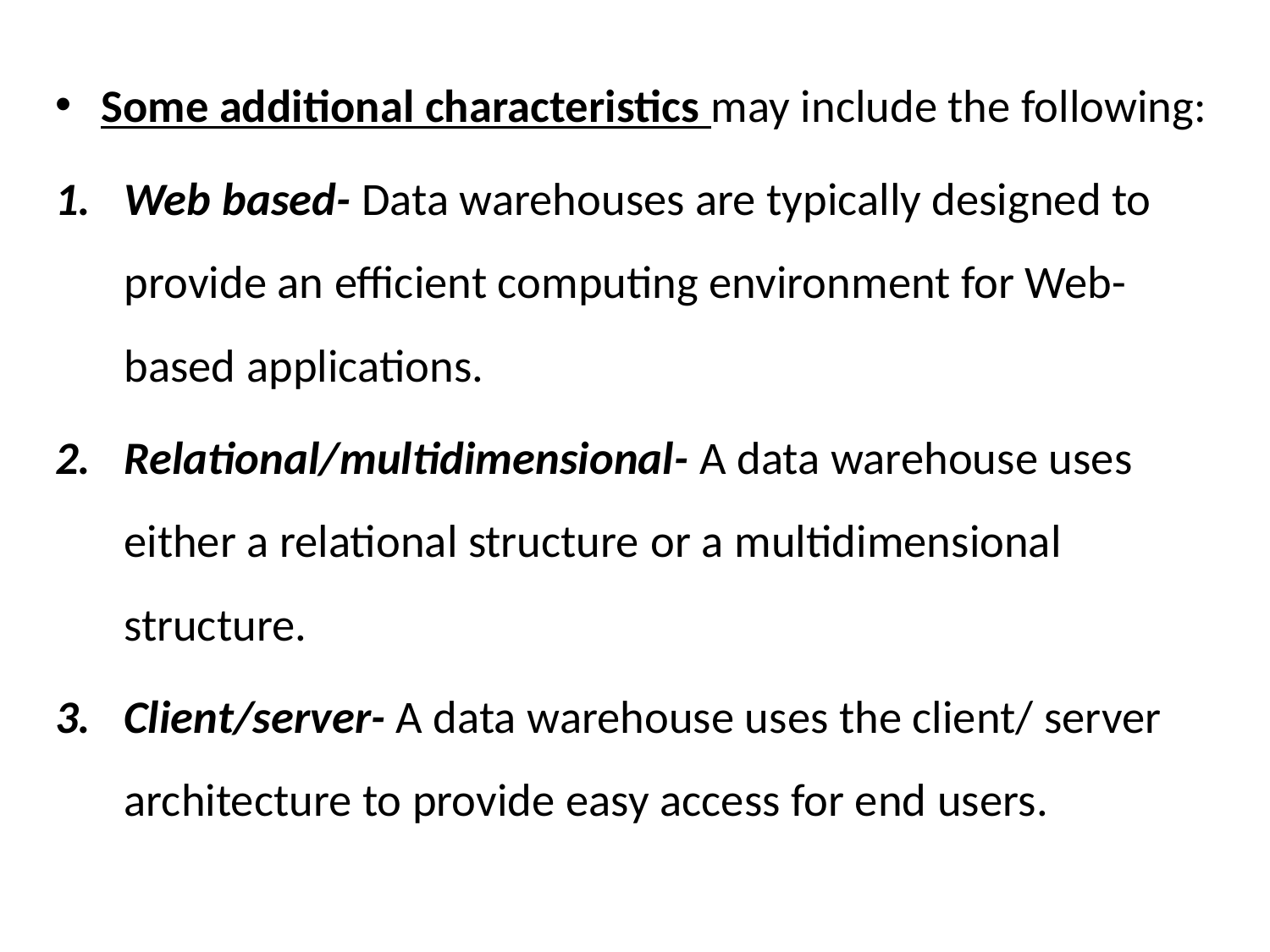

Some additional characteristics may include the following:
Web based- Data warehouses are typically designed to provide an efficient computing environment for Web-based applications.
Relational/multidimensional- A data warehouse uses either a relational structure or a multidimensional structure.
Client/server- A data warehouse uses the client/ server architecture to provide easy access for end users.